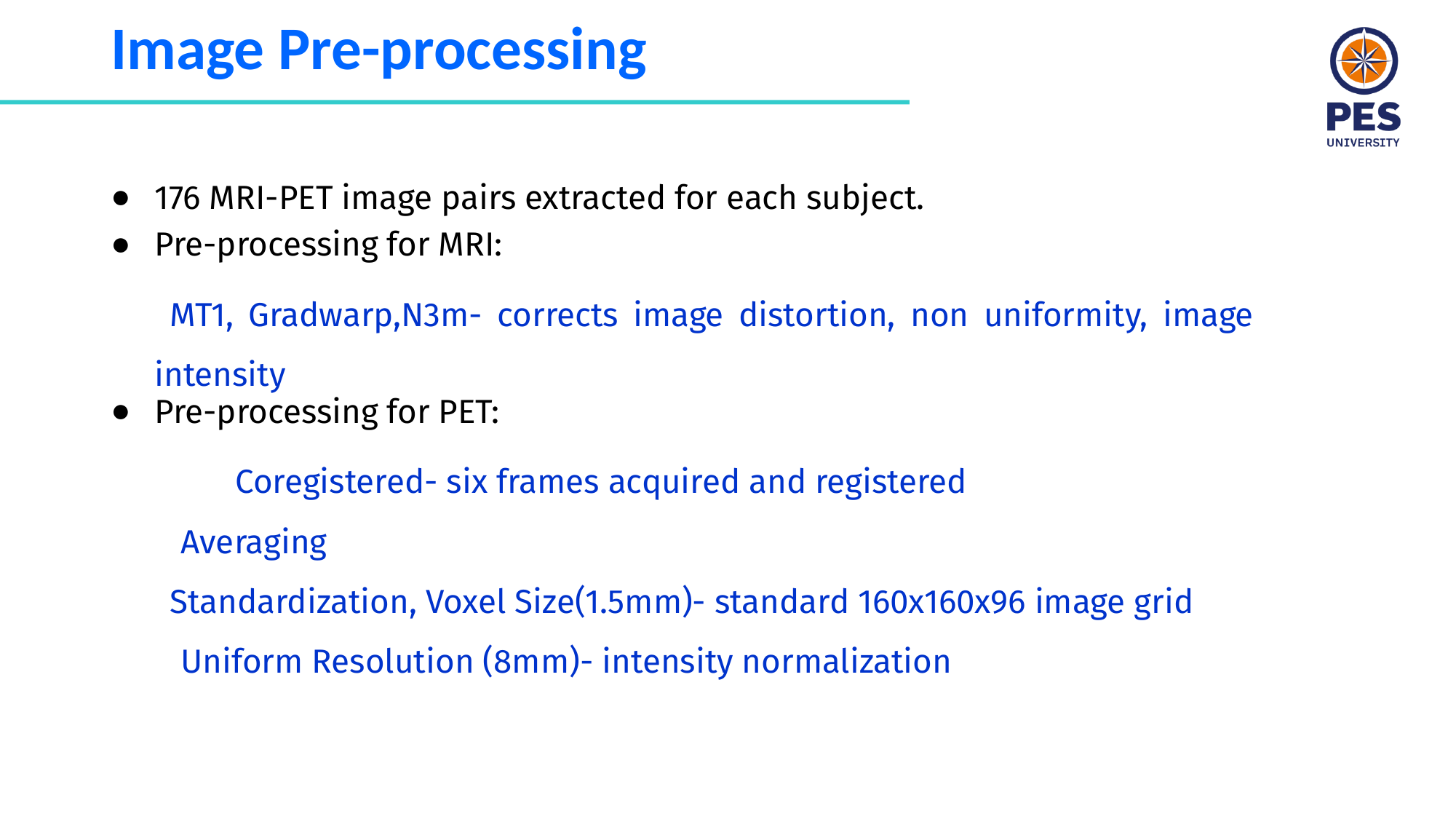

# Image Pre-processing
176 MRI-PET image pairs extracted for each subject.
Pre-processing for MRI:
 MT1, Gradwarp,N3m- corrects image distortion, non uniformity, image intensity
Pre-processing for PET:
 	   Coregistered- six frames acquired and registered
   Averaging
        Standardization, Voxel Size(1.5mm)- standard 160x160x96 image grid
   Uniform Resolution (8mm)- intensity normalization